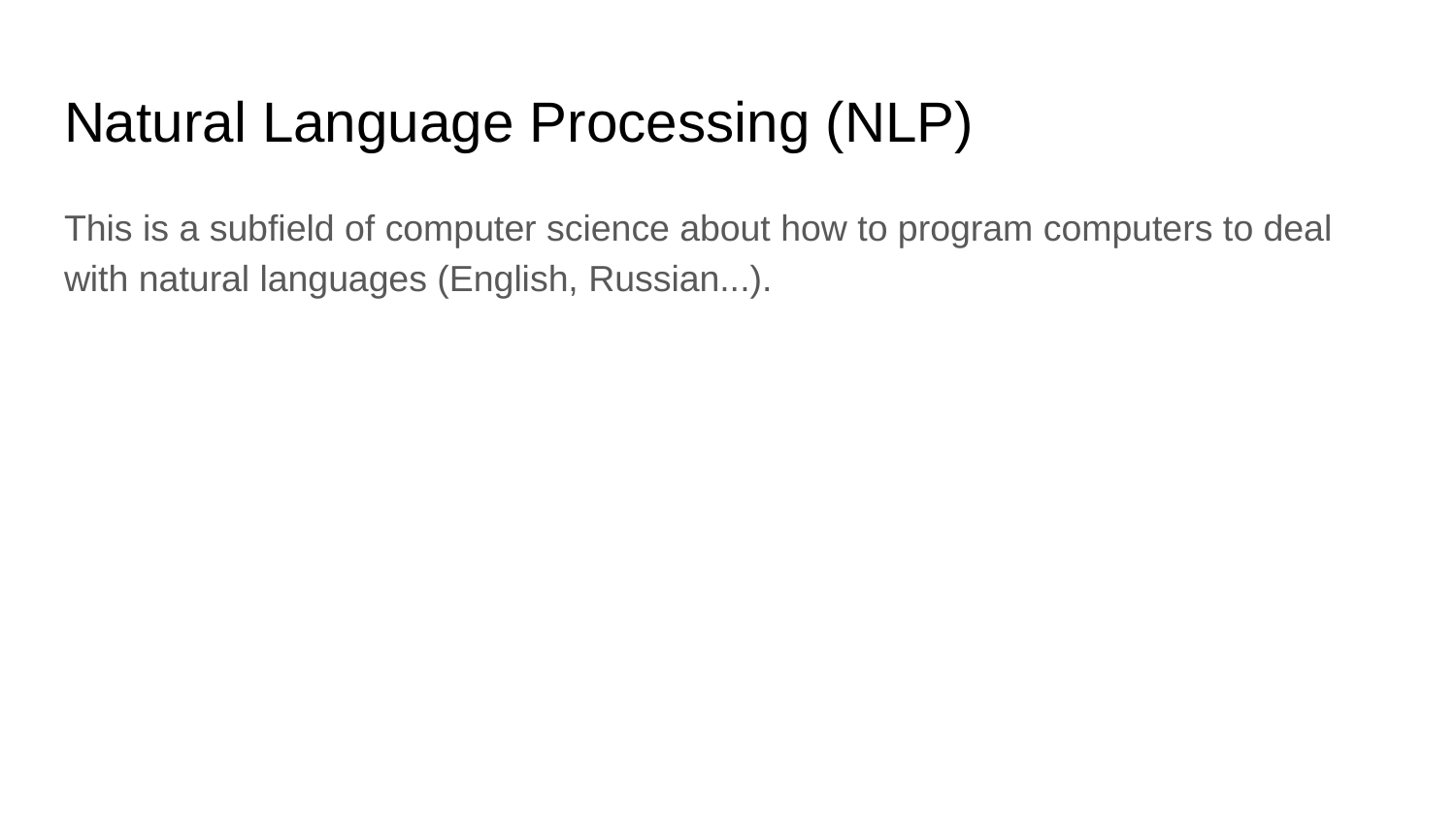

# Natural Language Processing (NLP)
This is a subfield of computer science about how to program computers to deal with natural languages (English, Russian...).